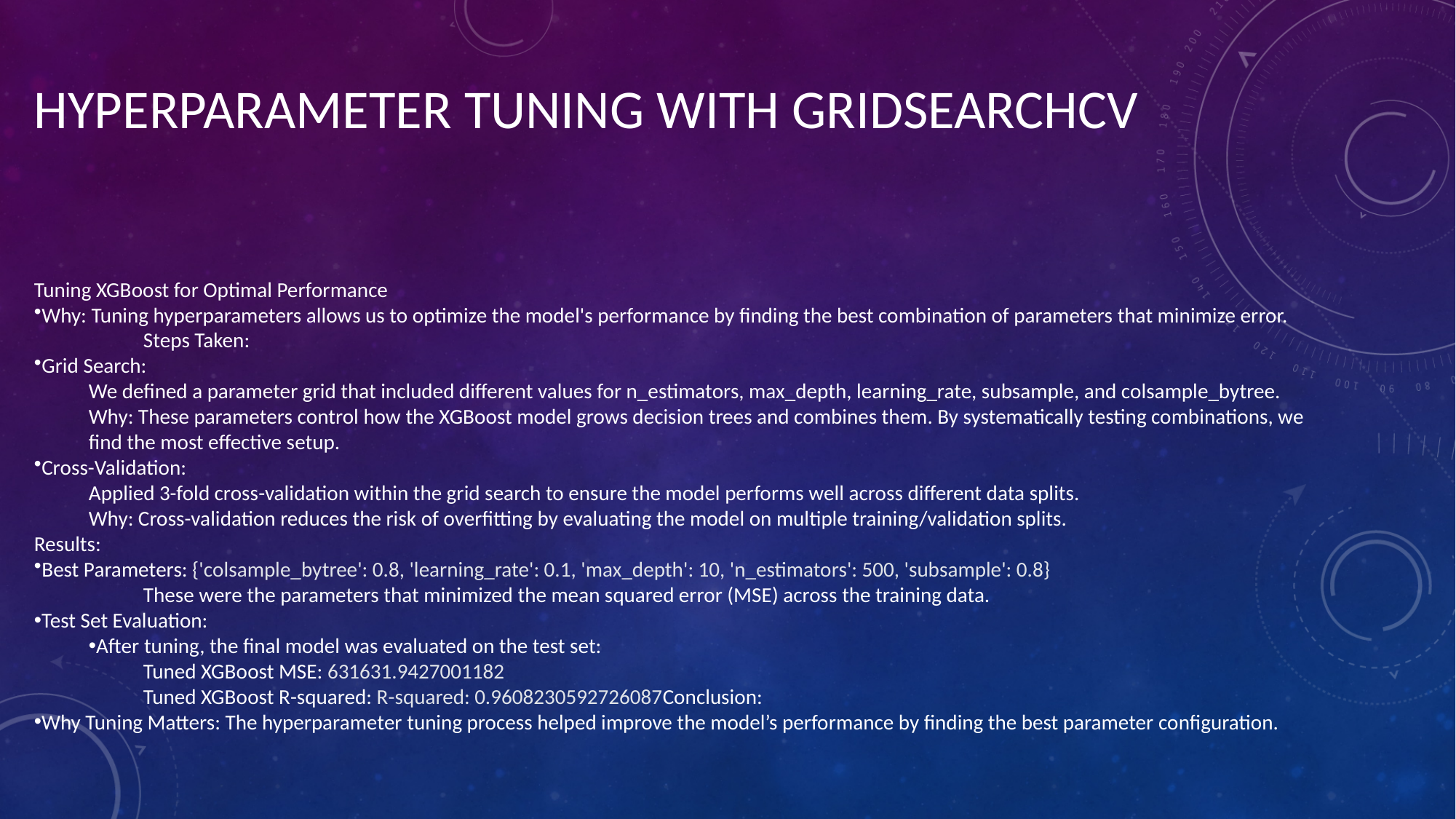

# Hyperparameter Tuning with GridSearchCV
Tuning XGBoost for Optimal Performance
Why: Tuning hyperparameters allows us to optimize the model's performance by finding the best combination of parameters that minimize error.
	Steps Taken:
Grid Search:
We defined a parameter grid that included different values for n_estimators, max_depth, learning_rate, subsample, and colsample_bytree.
Why: These parameters control how the XGBoost model grows decision trees and combines them. By systematically testing combinations, we find the most effective setup.
Cross-Validation:
Applied 3-fold cross-validation within the grid search to ensure the model performs well across different data splits.
Why: Cross-validation reduces the risk of overfitting by evaluating the model on multiple training/validation splits.
Results:
Best Parameters: {'colsample_bytree': 0.8, 'learning_rate': 0.1, 'max_depth': 10, 'n_estimators': 500, 'subsample': 0.8}
	These were the parameters that minimized the mean squared error (MSE) across the training data.
Test Set Evaluation:
After tuning, the final model was evaluated on the test set:
Tuned XGBoost MSE: 631631.9427001182
Tuned XGBoost R-squared: R-squared: 0.9608230592726087Conclusion:
Why Tuning Matters: The hyperparameter tuning process helped improve the model’s performance by finding the best parameter configuration.